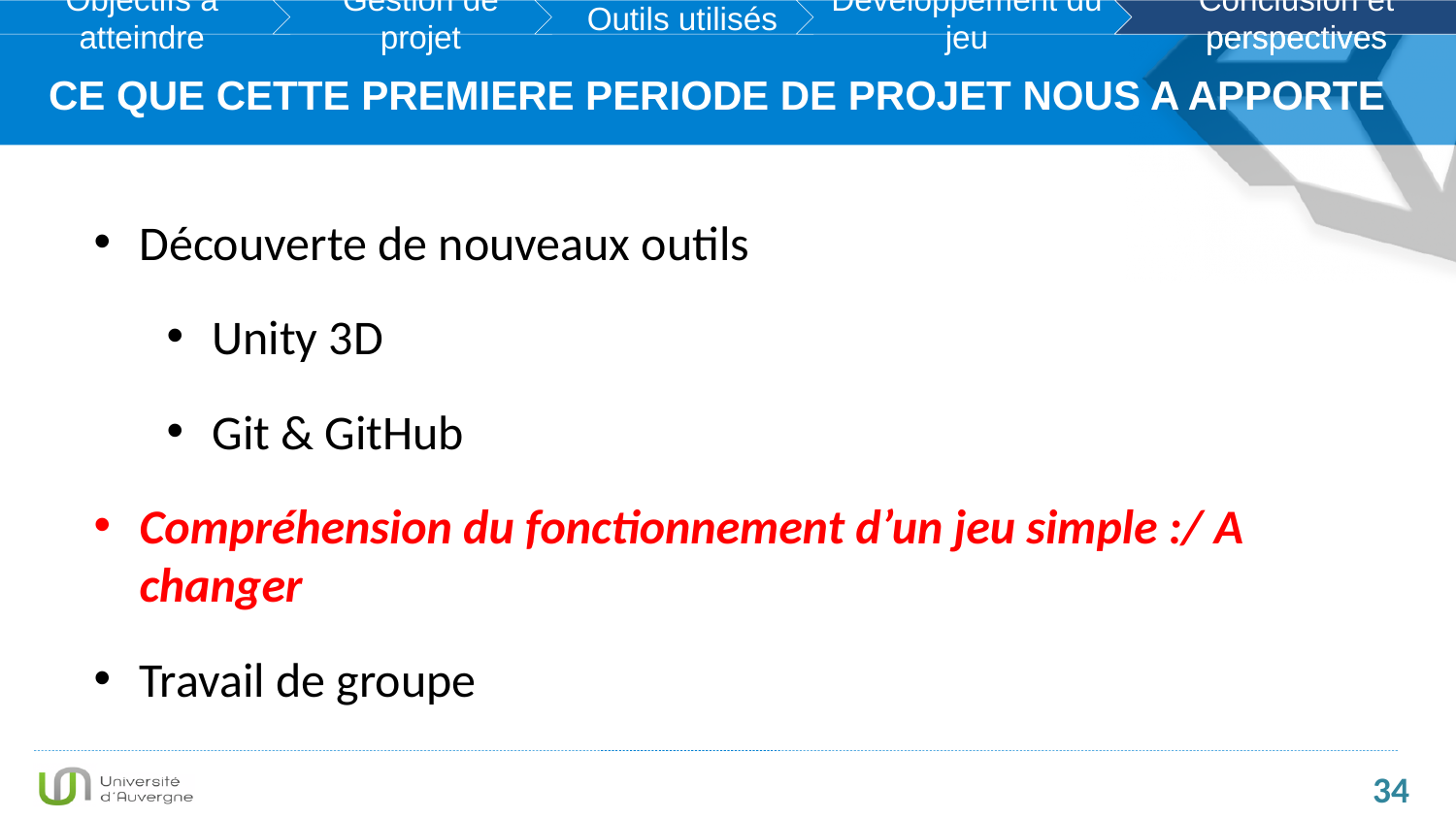

Conclusion et perspectives
CE QUE CETTE PREMIERE PERIODE DE PROJET NOUS A APPORTE
Découverte de nouveaux outils
Unity 3D
Git & GitHub
Compréhension du fonctionnement d’un jeu simple :/ A changer
Travail de groupe